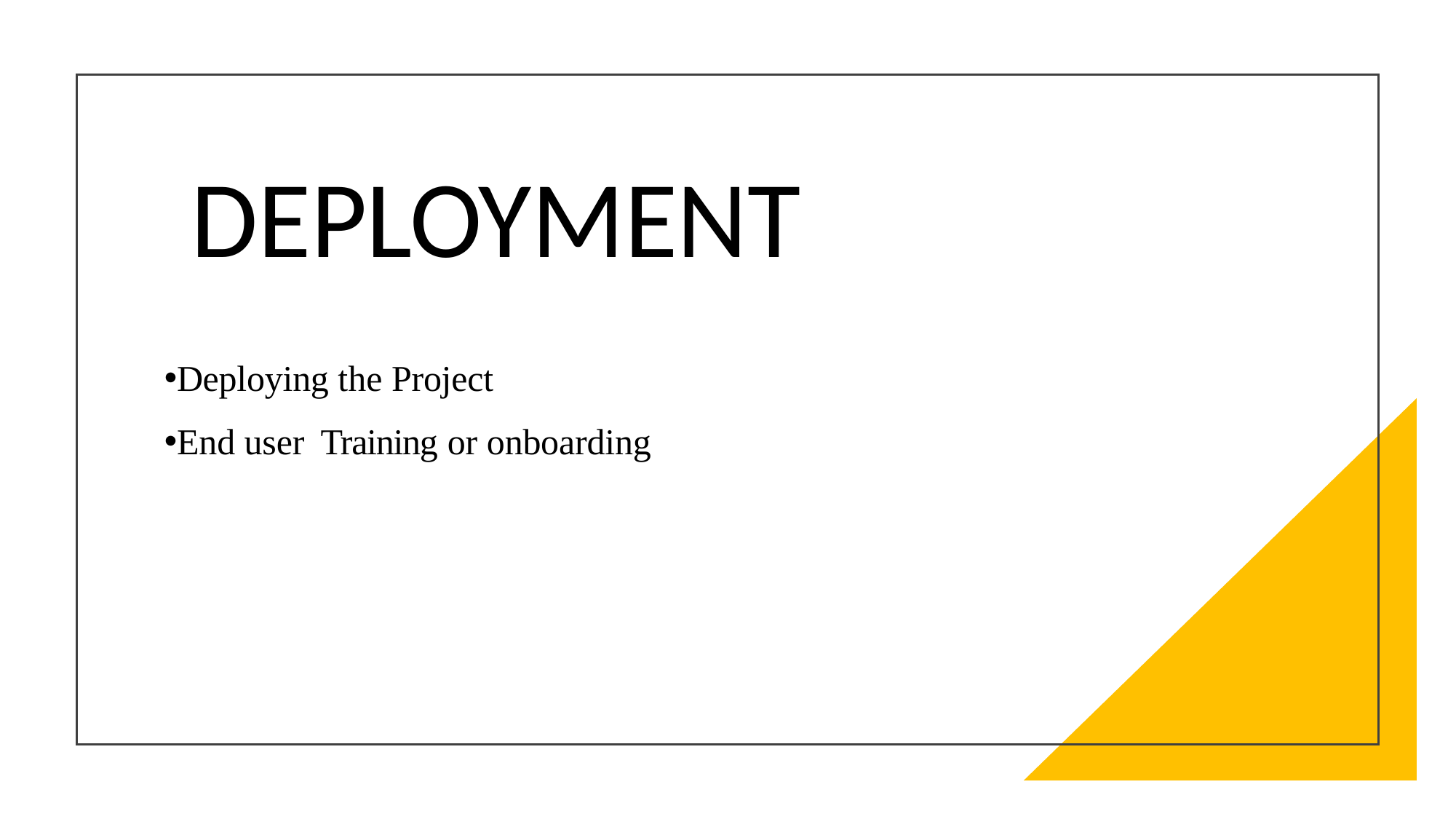

# DEPLOYMENT
Deploying the Project
End user      Training or onboarding